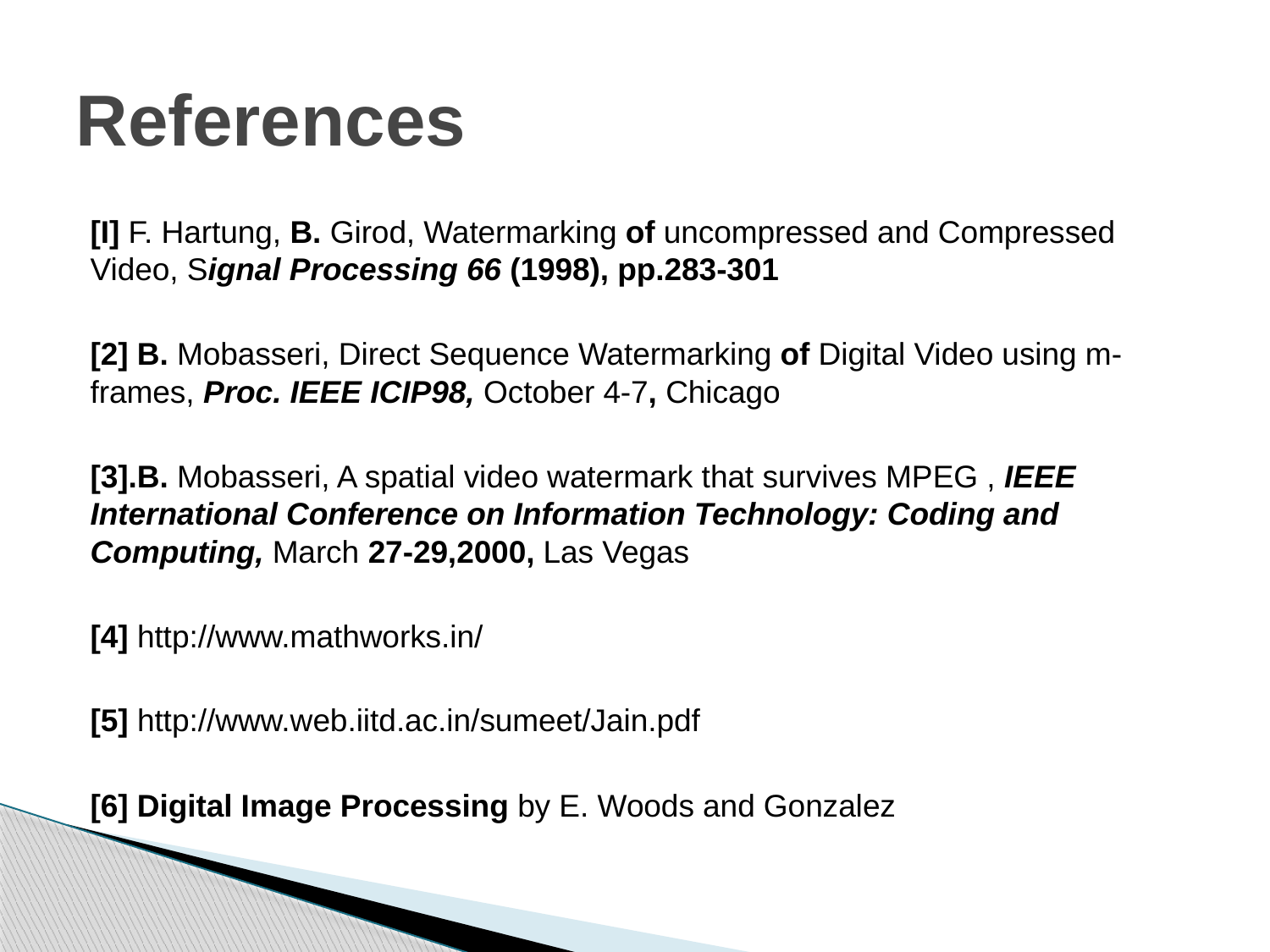

# References
[I] F. Hartung, B. Girod, Watermarking of uncompressed and Compressed Video, Signal Processing 66 (1998), pp.283-301

[2] B. Mobasseri, Direct Sequence Watermarking of Digital Video using m-frames, Proc. IEEE ICIP98, October 4-7, Chicago

[3].B. Mobasseri, A spatial video watermark that survives MPEG , IEEE International Conference on Information Technology: Coding and Computing, March 27-29,2000, Las Vegas

[4] http://www.mathworks.in/

[5] http://www.web.iitd.ac.in/sumeet/Jain.pdf

[6] Digital Image Processing by E. Woods and Gonzalez